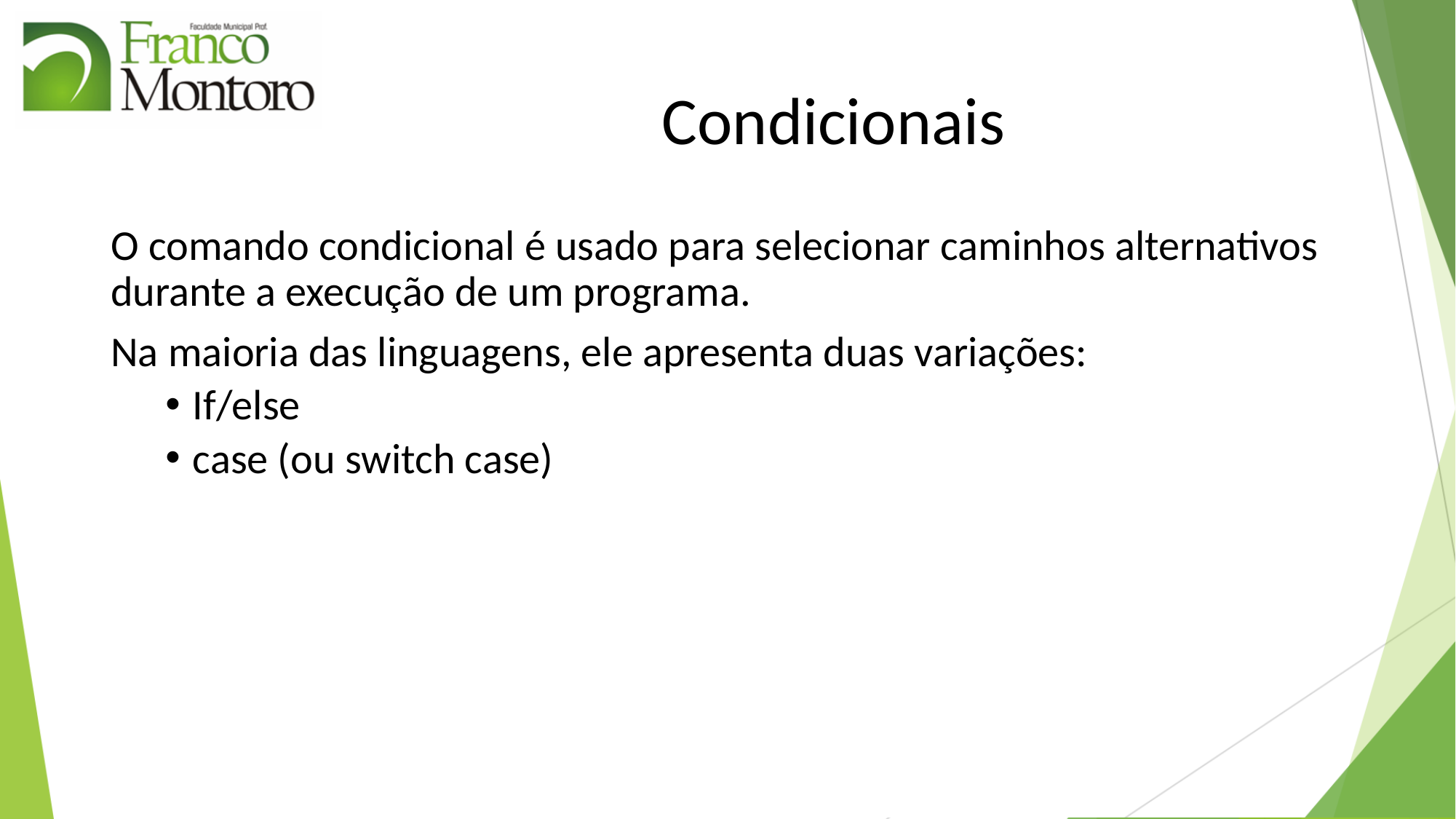

# Condicionais
O comando condicional é usado para selecionar caminhos alternativos durante a execução de um programa.
Na maioria das linguagens, ele apresenta duas variações:
If/else
case (ou switch case)